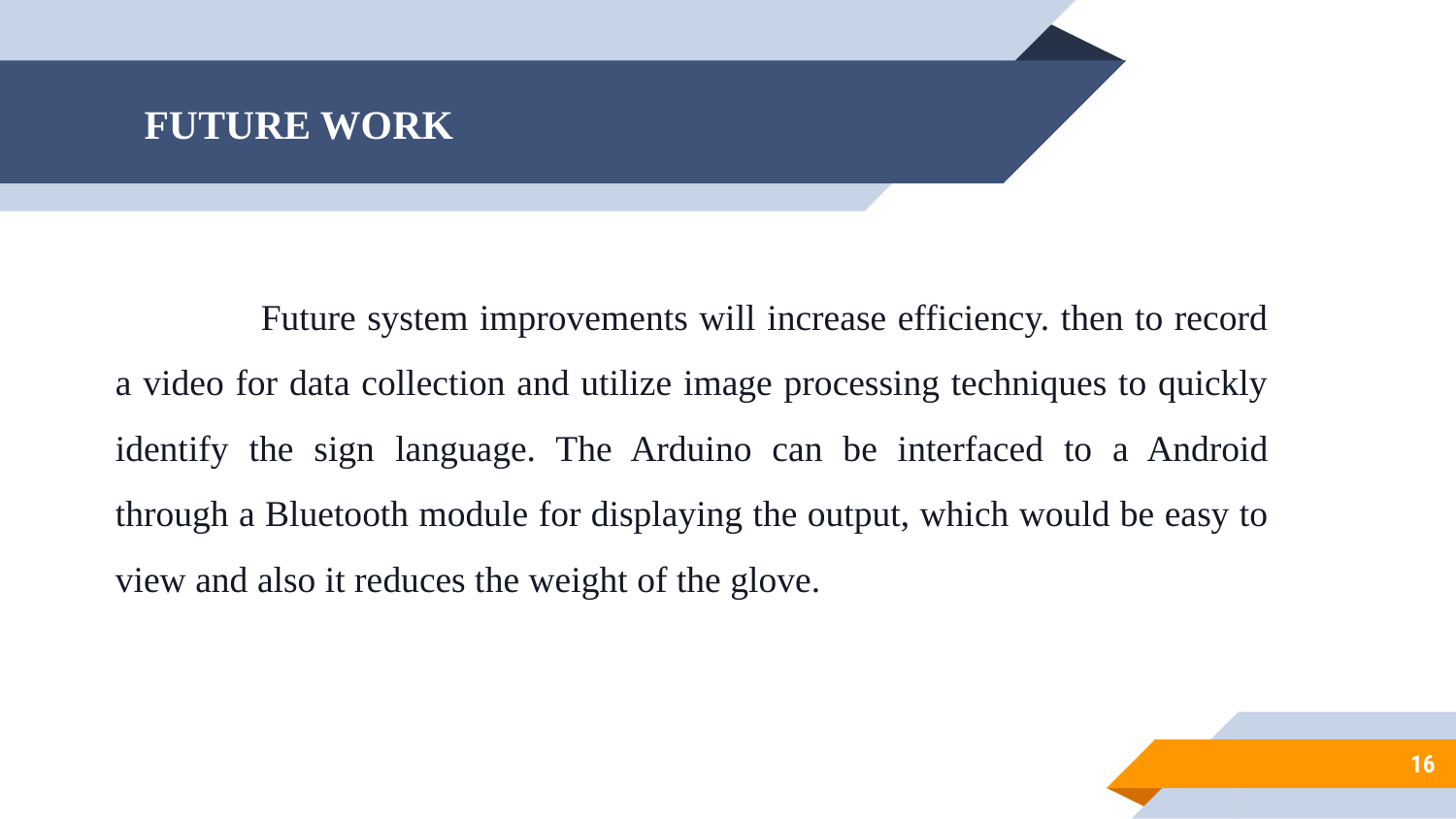

# FUTURE WORK
	Future system improvements will increase efficiency. then to record a video for data collection and utilize image processing techniques to quickly identify the sign language. The Arduino can be interfaced to a Android through a Bluetooth module for displaying the output, which would be easy to view and also it reduces the weight of the glove.
16